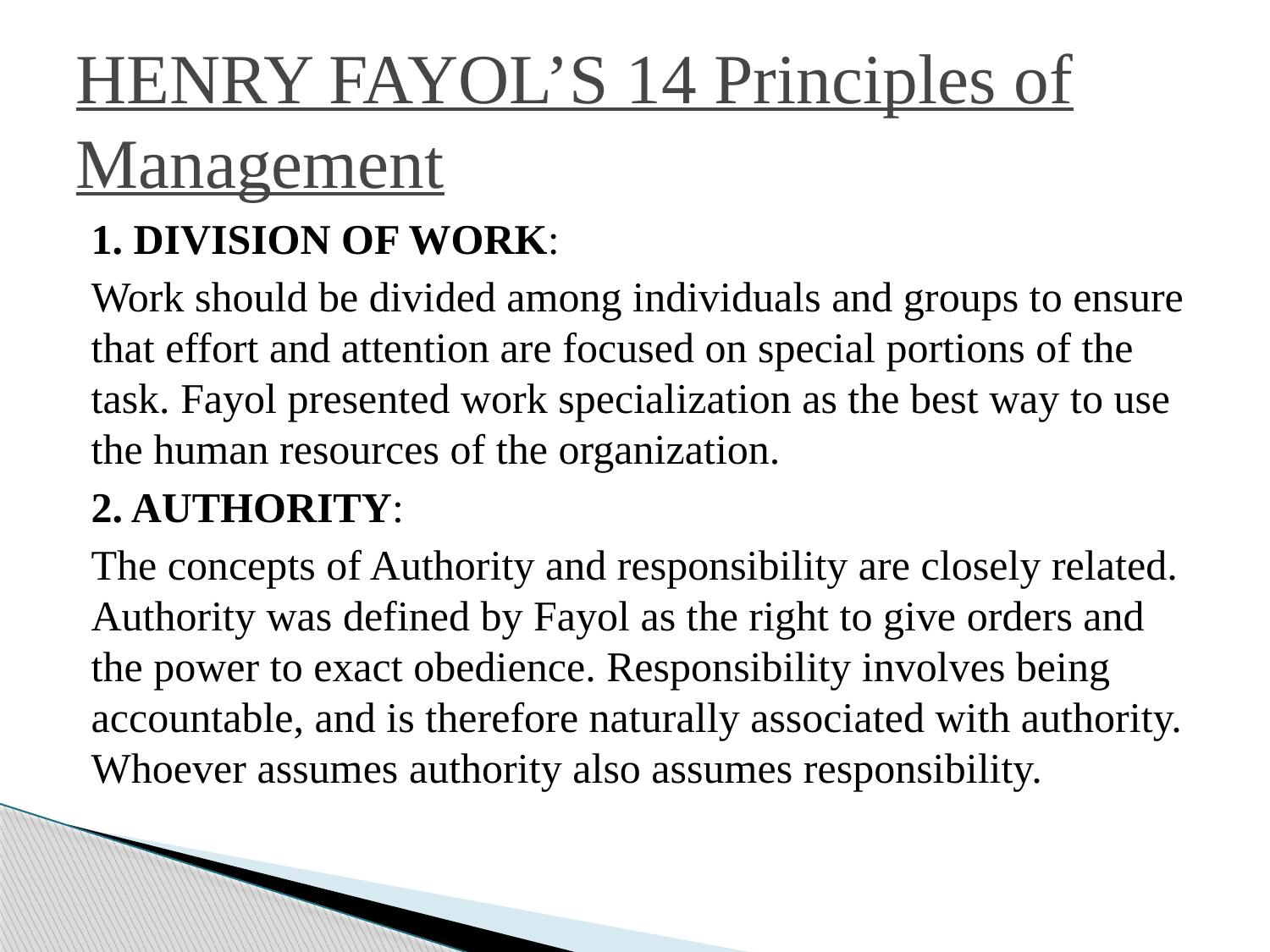

# HENRY FAYOL’S 14 Principles of Management
1. DIVISION OF WORK:
Work should be divided among individuals and groups to ensure that effort and attention are focused on special portions of the task. Fayol presented work specialization as the best way to use the human resources of the organization.
2. AUTHORITY:
The concepts of Authority and responsibility are closely related. Authority was defined by Fayol as the right to give orders and the power to exact obedience. Responsibility involves being accountable, and is therefore naturally associated with authority. Whoever assumes authority also assumes responsibility.